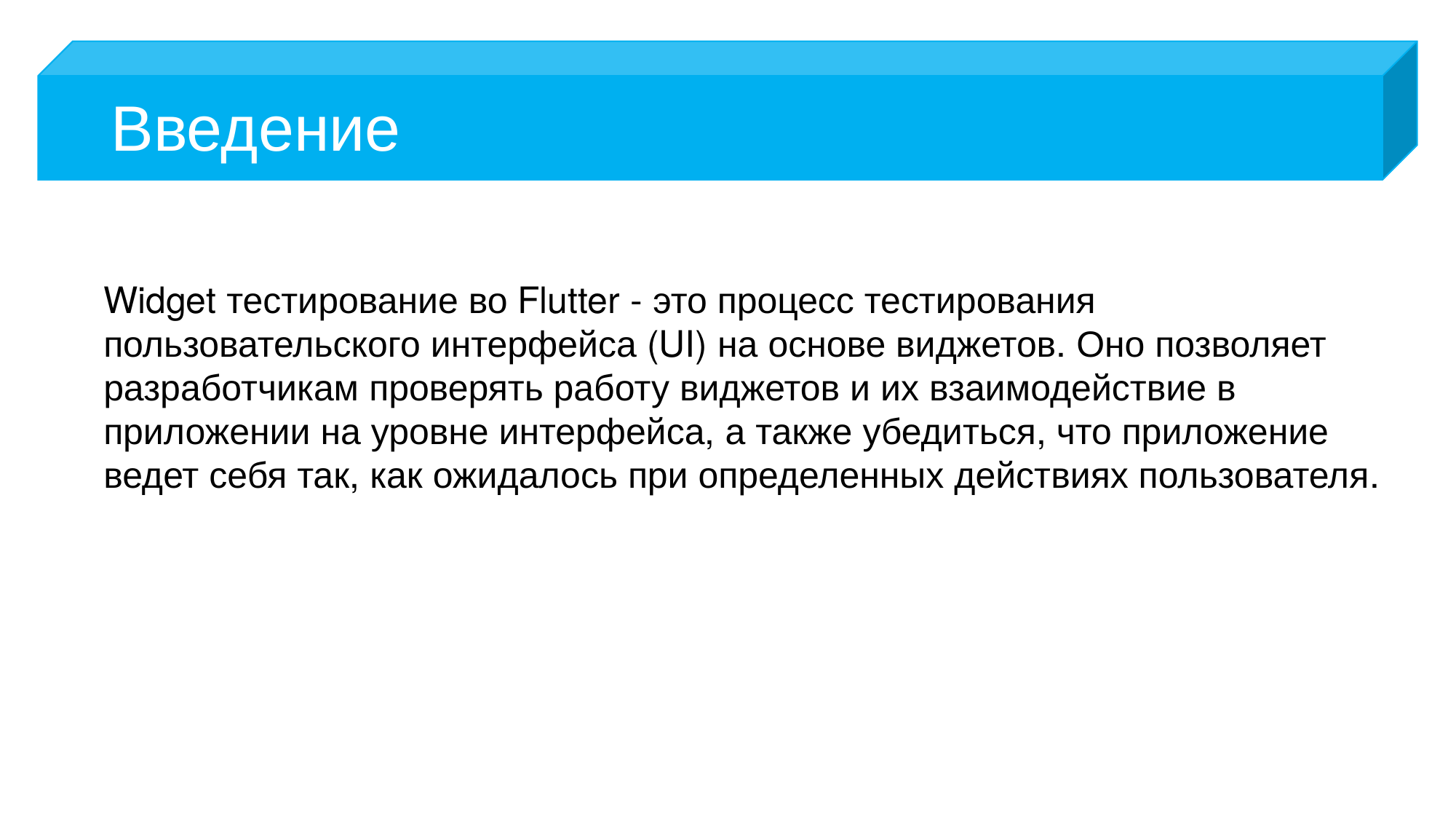

# Введение
Widget тестирование во Flutter - это процесс тестирования пользовательского интерфейса (UI) на основе виджетов. Оно позволяет разработчикам проверять работу виджетов и их взаимодействие в приложении на уровне интерфейса, а также убедиться, что приложение ведет себя так, как ожидалось при определенных действиях пользователя.